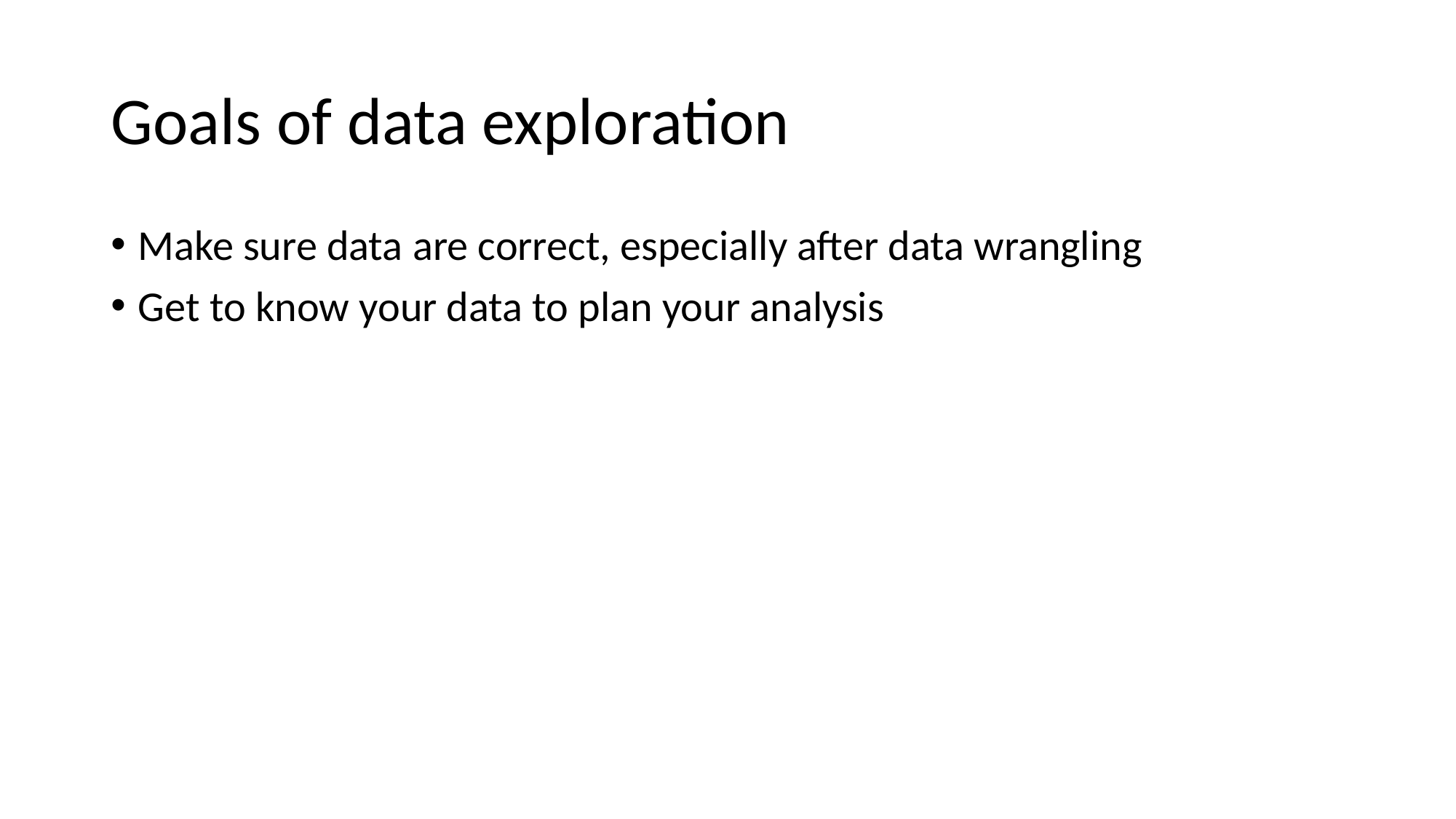

# Goals of data exploration
Make sure data are correct, especially after data wrangling
Get to know your data to plan your analysis